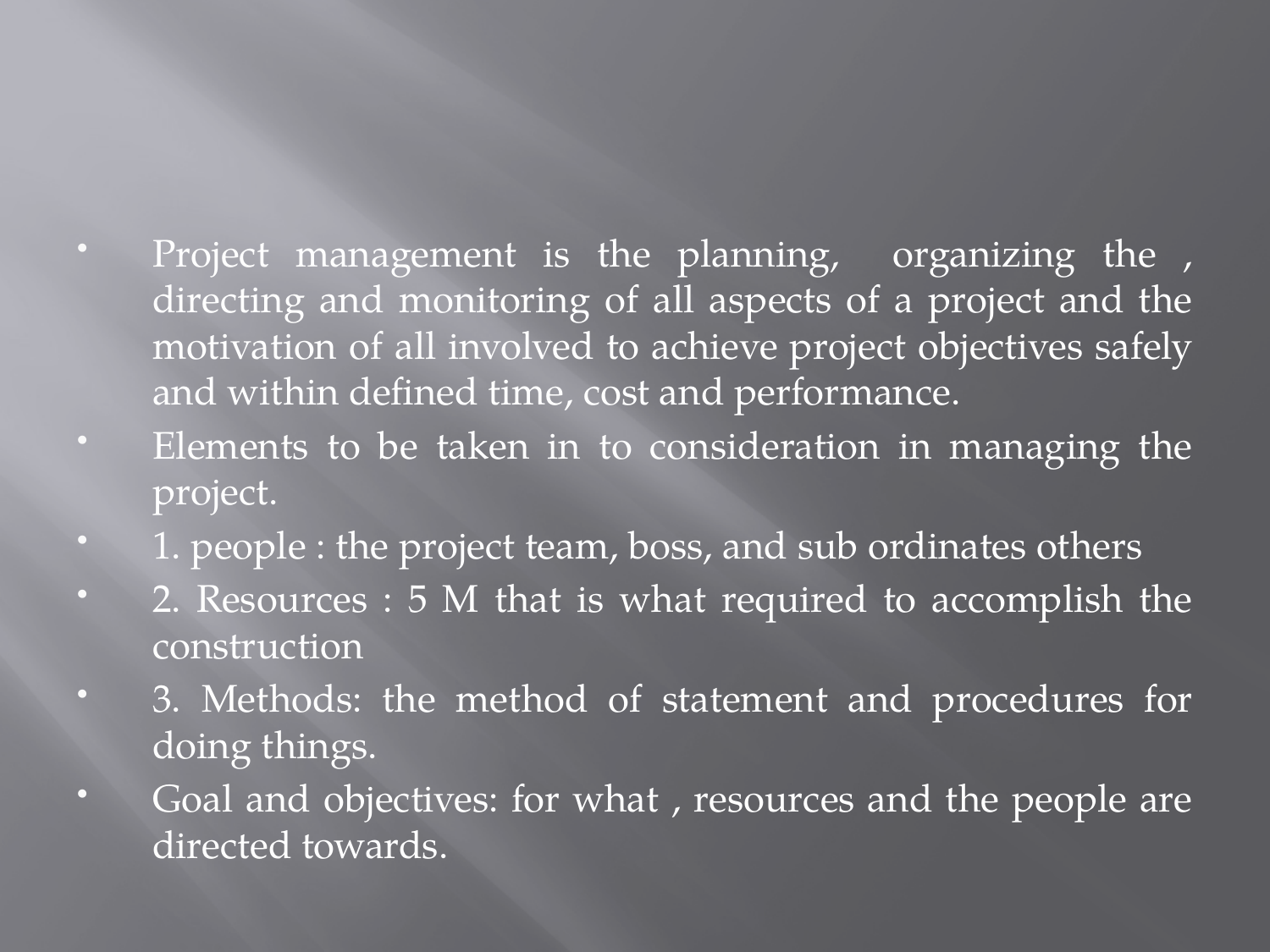

#
Project management is the planning,  organizing the , directing and monitoring of all aspects of a project and the motivation of all involved to achieve project objectives safely and within defined time, cost and performance.
Elements to be taken in to consideration in managing the project.
1. people : the project team, boss, and sub ordinates others
2. Resources : 5 M that is what required to accomplish the construction
3. Methods: the method of statement and procedures for doing things.
Goal and objectives: for what , resources and the people are directed towards.